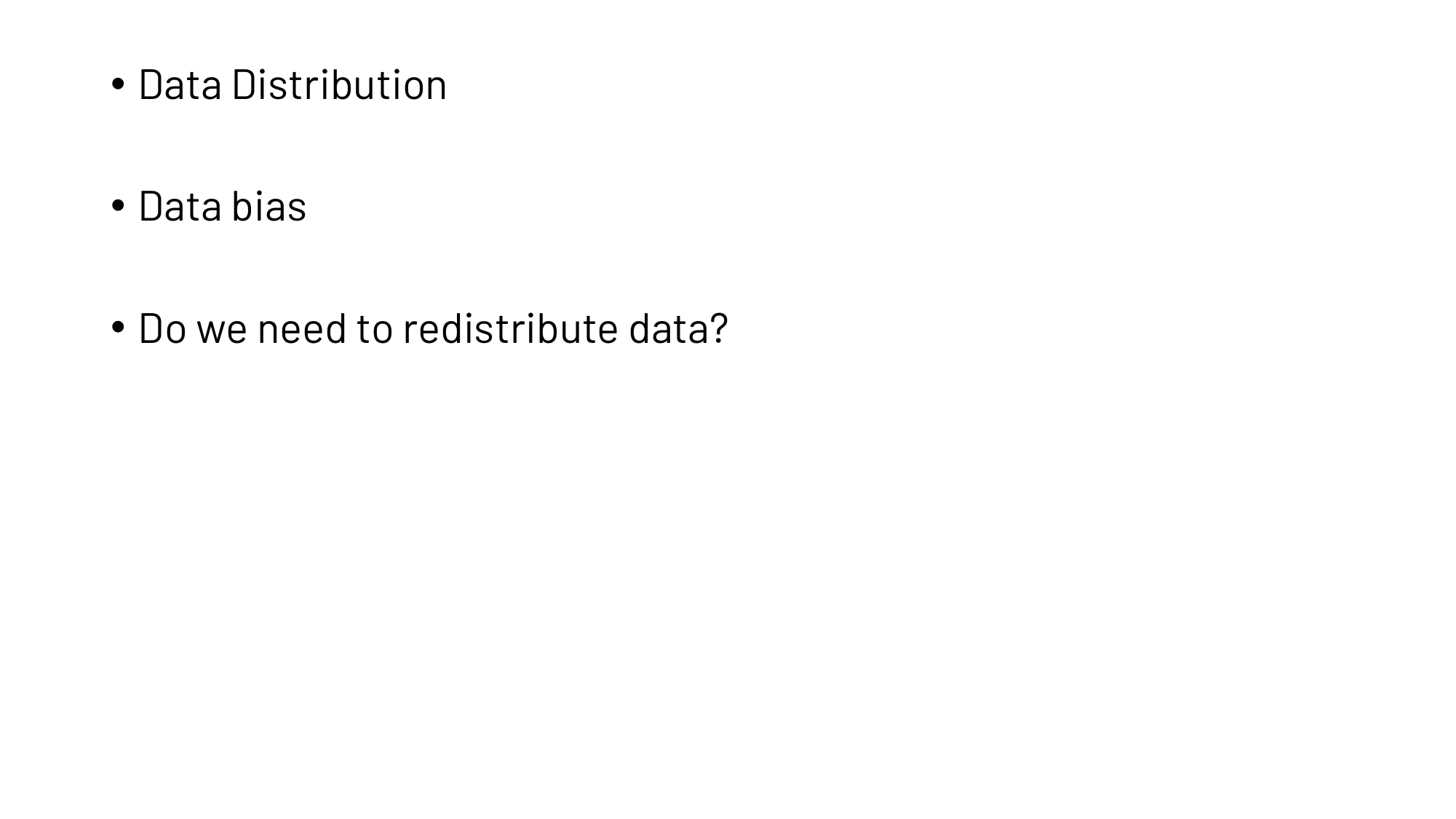

Data Distribution

Data bias

Do we need to redistribute data?